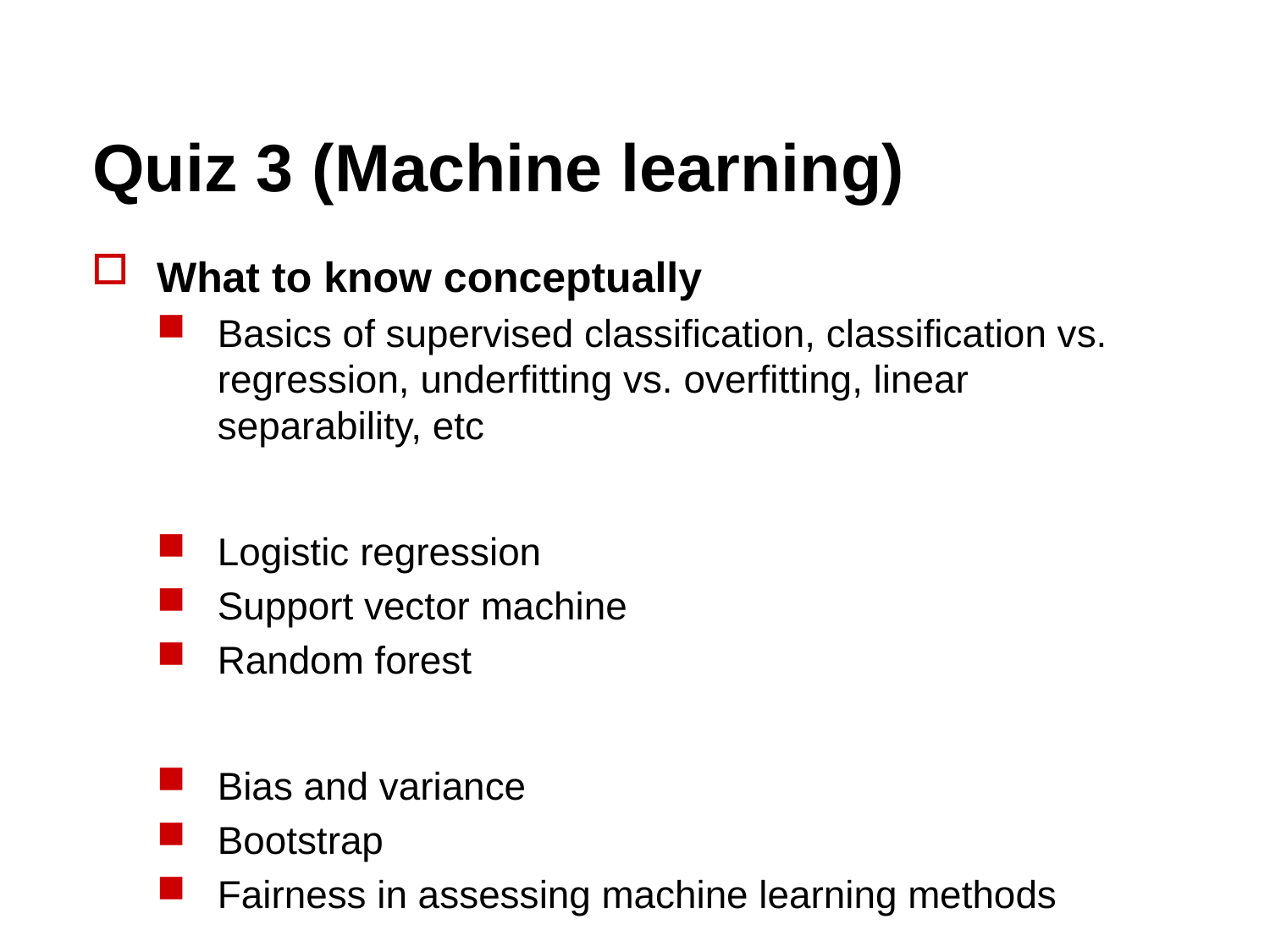

# Quiz 3 (Machine learning)
What to know conceptually
Basics of supervised classification, classification vs. regression, underfitting vs. overfitting, linear separability, etc

Logistic regression
Support vector machine
Random forest

Bias and variance
Bootstrap
Fairness in assessing machine learning methods